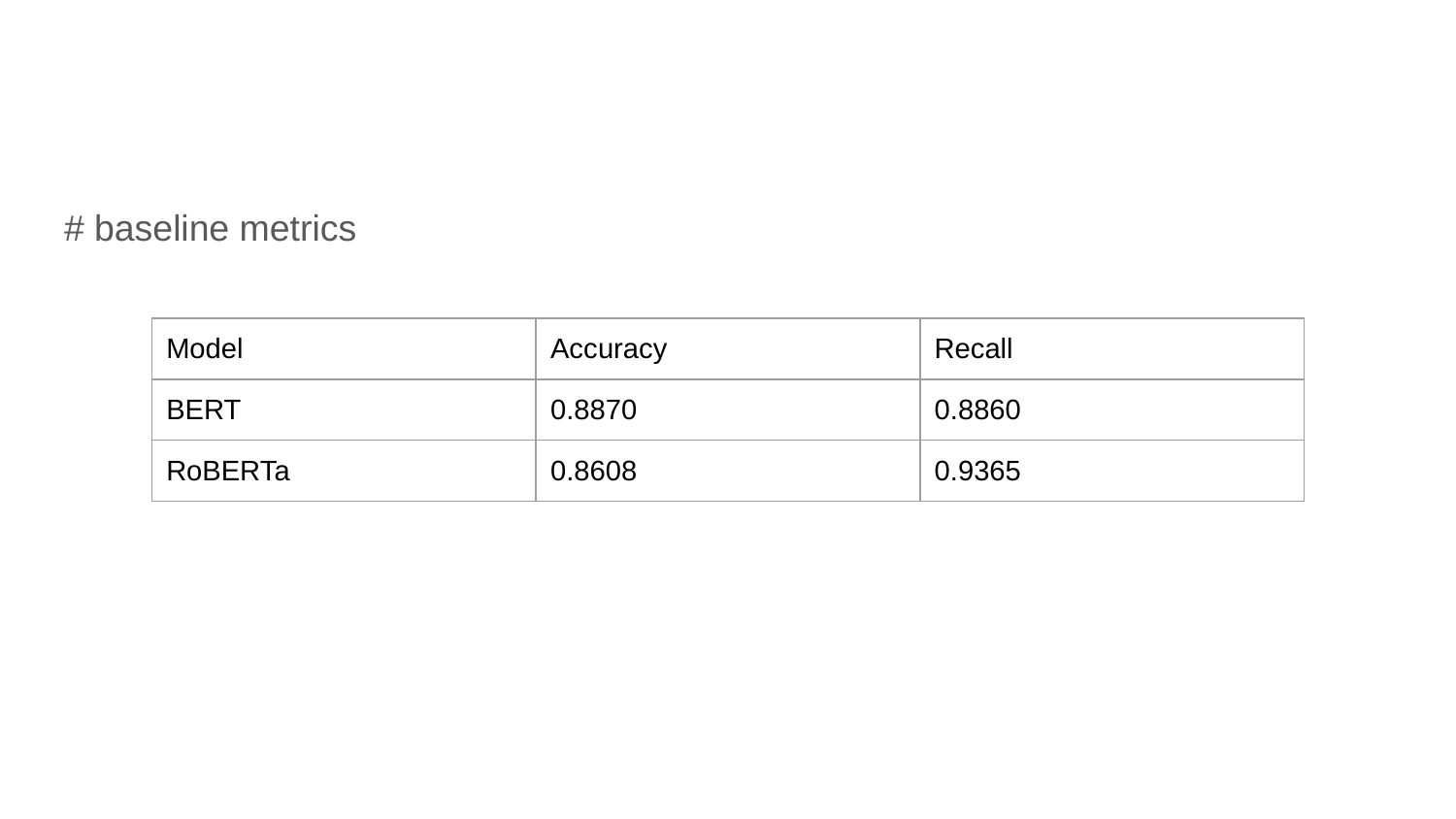

#
# baseline metrics
| Model | Accuracy | Recall |
| --- | --- | --- |
| BERT | 0.8870 | 0.8860 |
| RoBERTa | 0.8608 | 0.9365 |